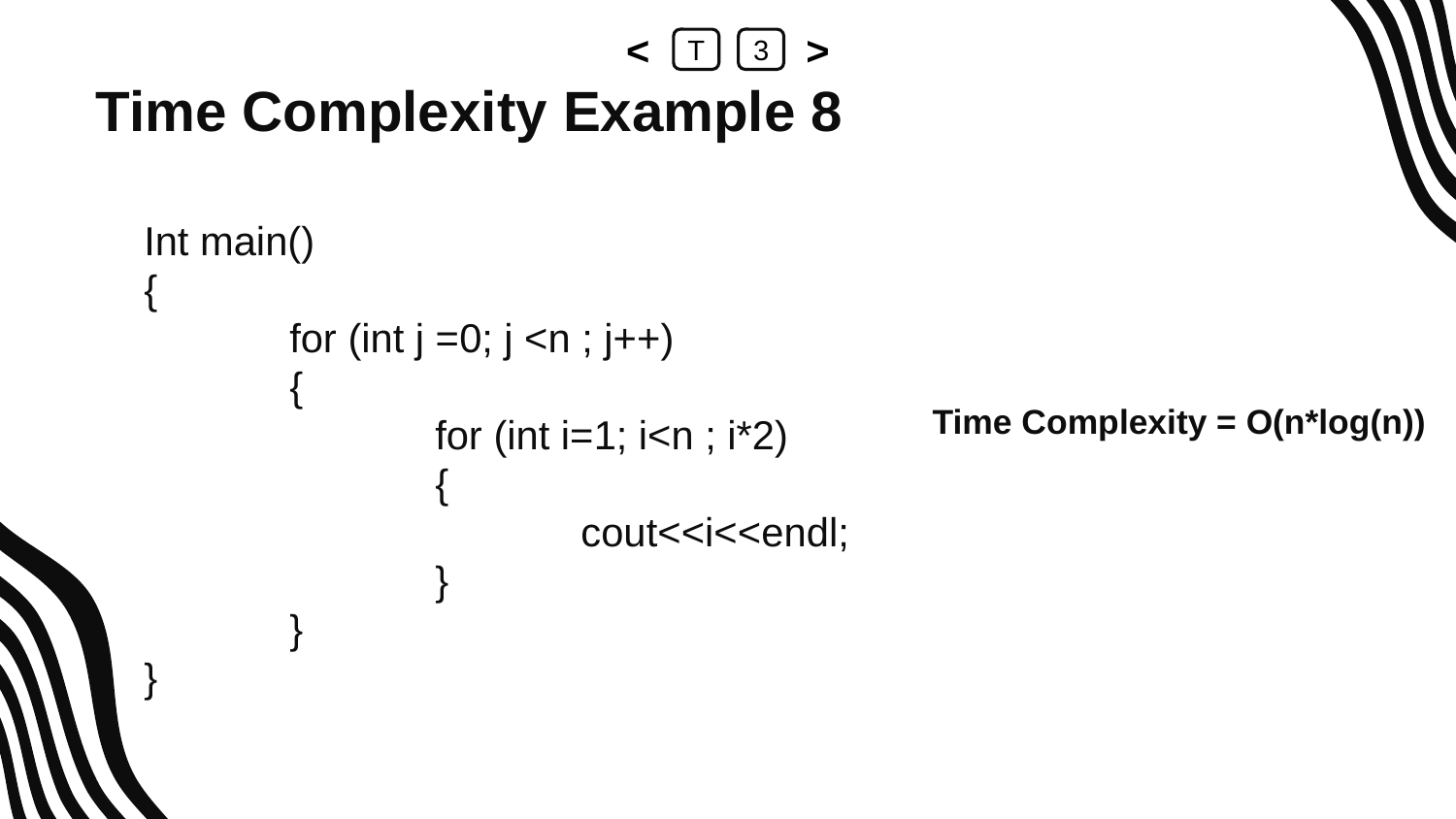

<
T
3
>
# Time Complexity Example 8
Int main()
{
	for (int j =0; j <n ; j++)
	{
	for (int i=1; i<n ; i*2)
	{
		cout<<i<<endl;
	}
	}
}
Time Complexity = O(n*log(n))